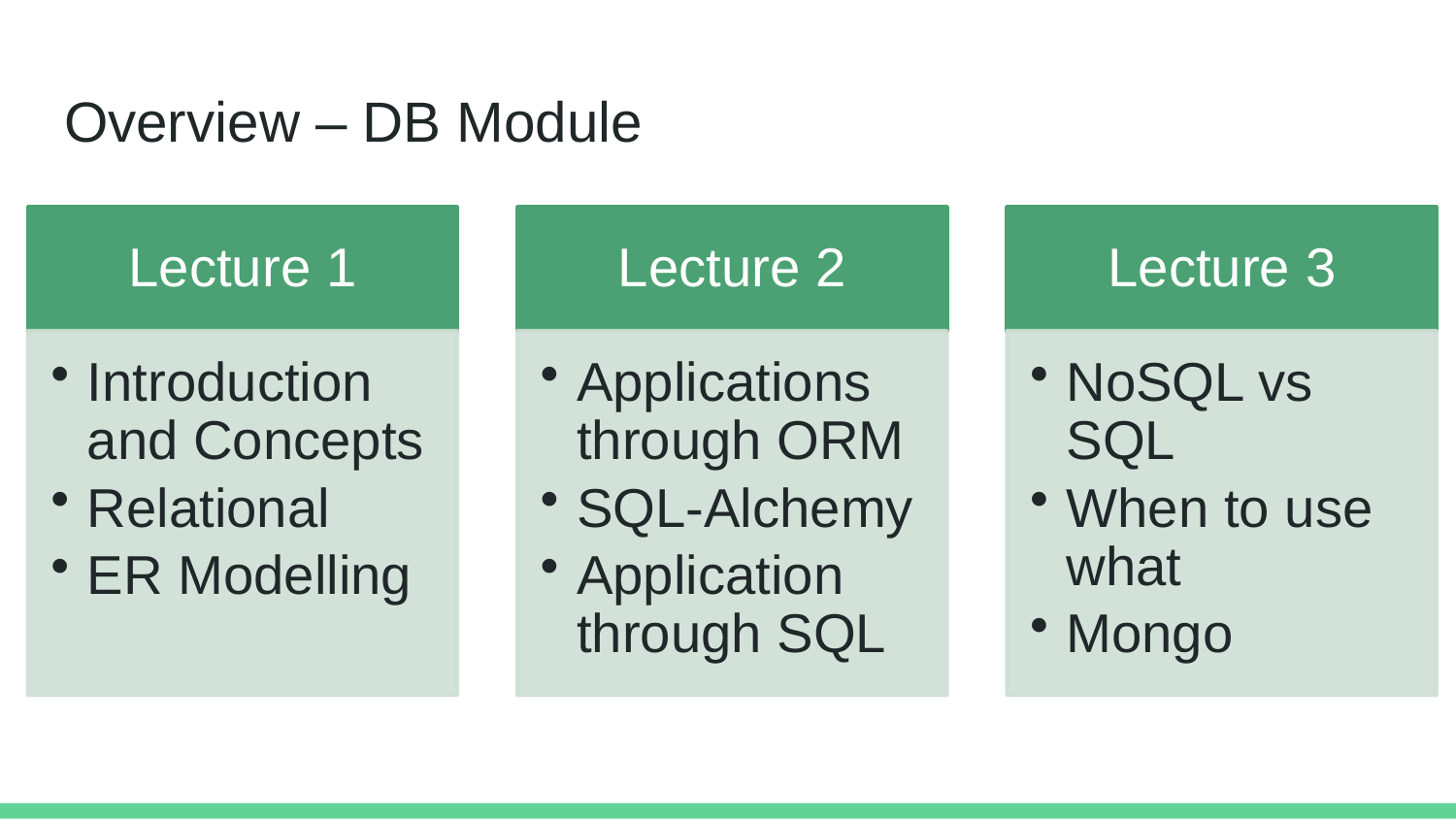

# Overview – DB Module
Lecture 1
Introduction and Concepts
Relational
ER Modelling
Lecture 2
Applications through ORM
SQL-Alchemy
Application through SQL
Lecture 3
NoSQL vs SQL
When to use what
Mongo